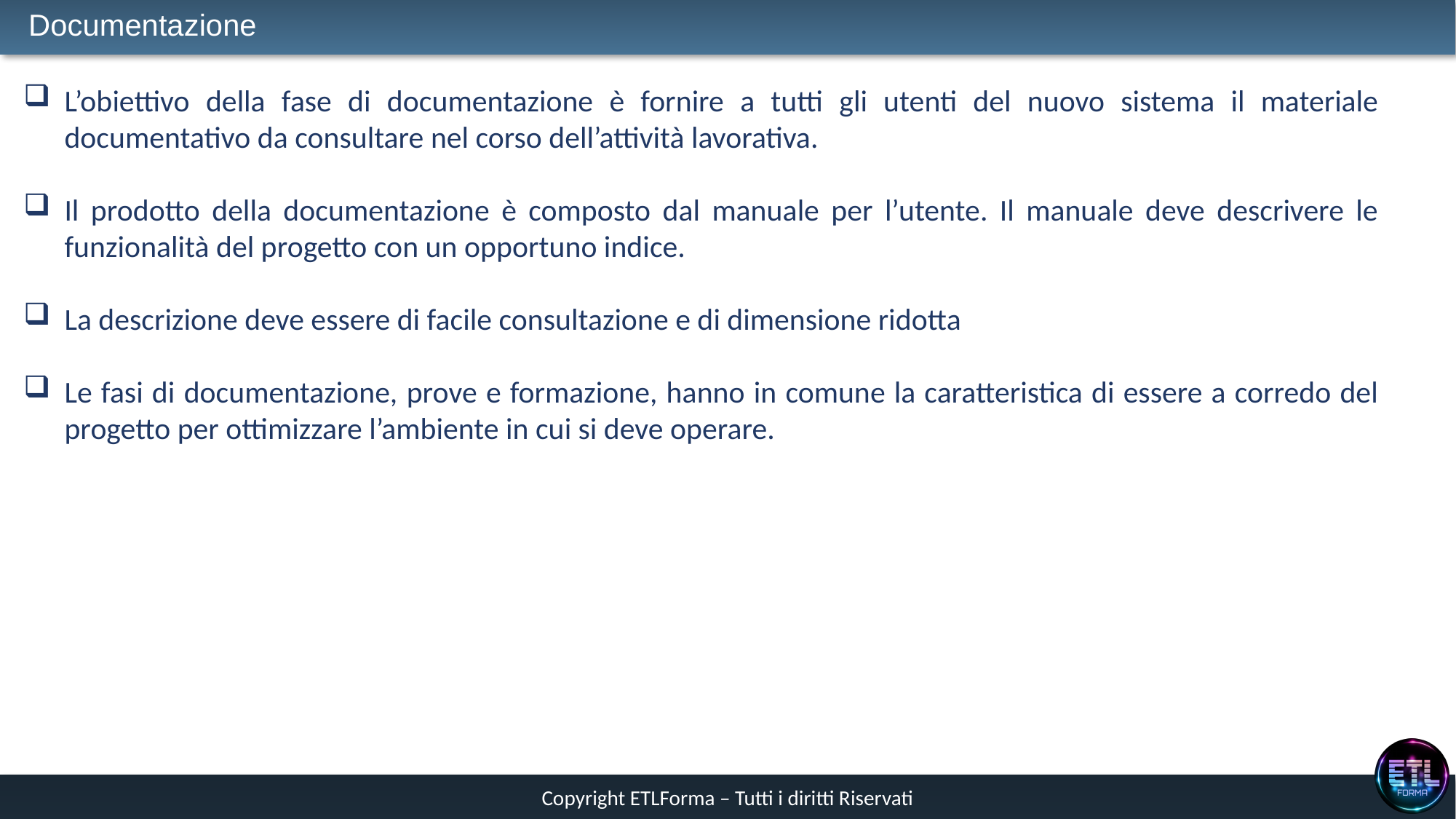

# Documentazione
L’obiettivo della fase di documentazione è fornire a tutti gli utenti del nuovo sistema il materiale documentativo da consultare nel corso dell’attività lavorativa.

Il prodotto della documentazione è composto dal manuale per l’utente. Il manuale deve descrivere le funzionalità del progetto con un opportuno indice.

La descrizione deve essere di facile consultazione e di dimensione ridotta

Le fasi di documentazione, prove e formazione, hanno in comune la caratteristica di essere a corredo del progetto per ottimizzare l’ambiente in cui si deve operare.